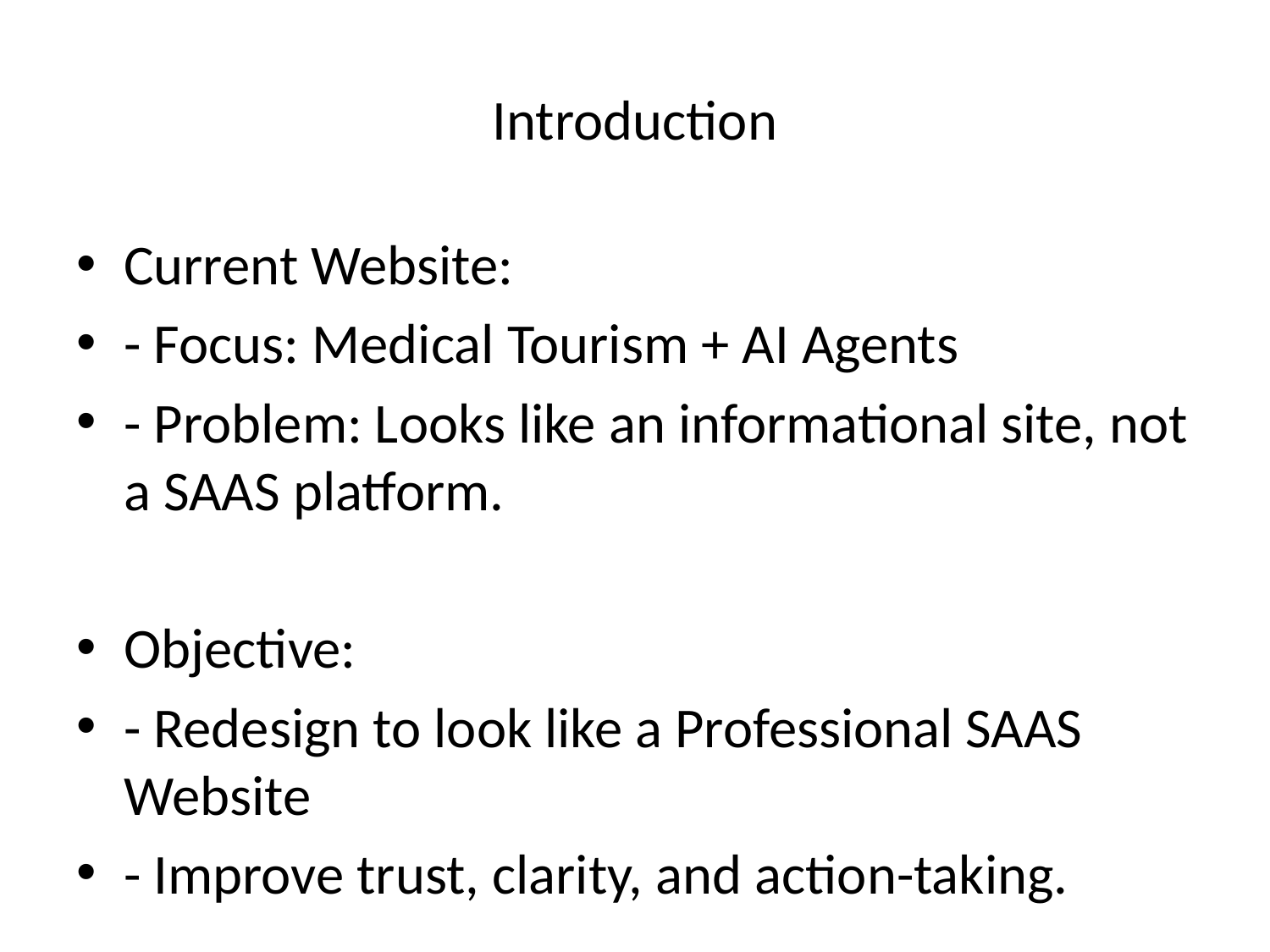

# Introduction
Current Website:
- Focus: Medical Tourism + AI Agents
- Problem: Looks like an informational site, not a SAAS platform.

Objective:
- Redesign to look like a Professional SAAS Website
- Improve trust, clarity, and action-taking.